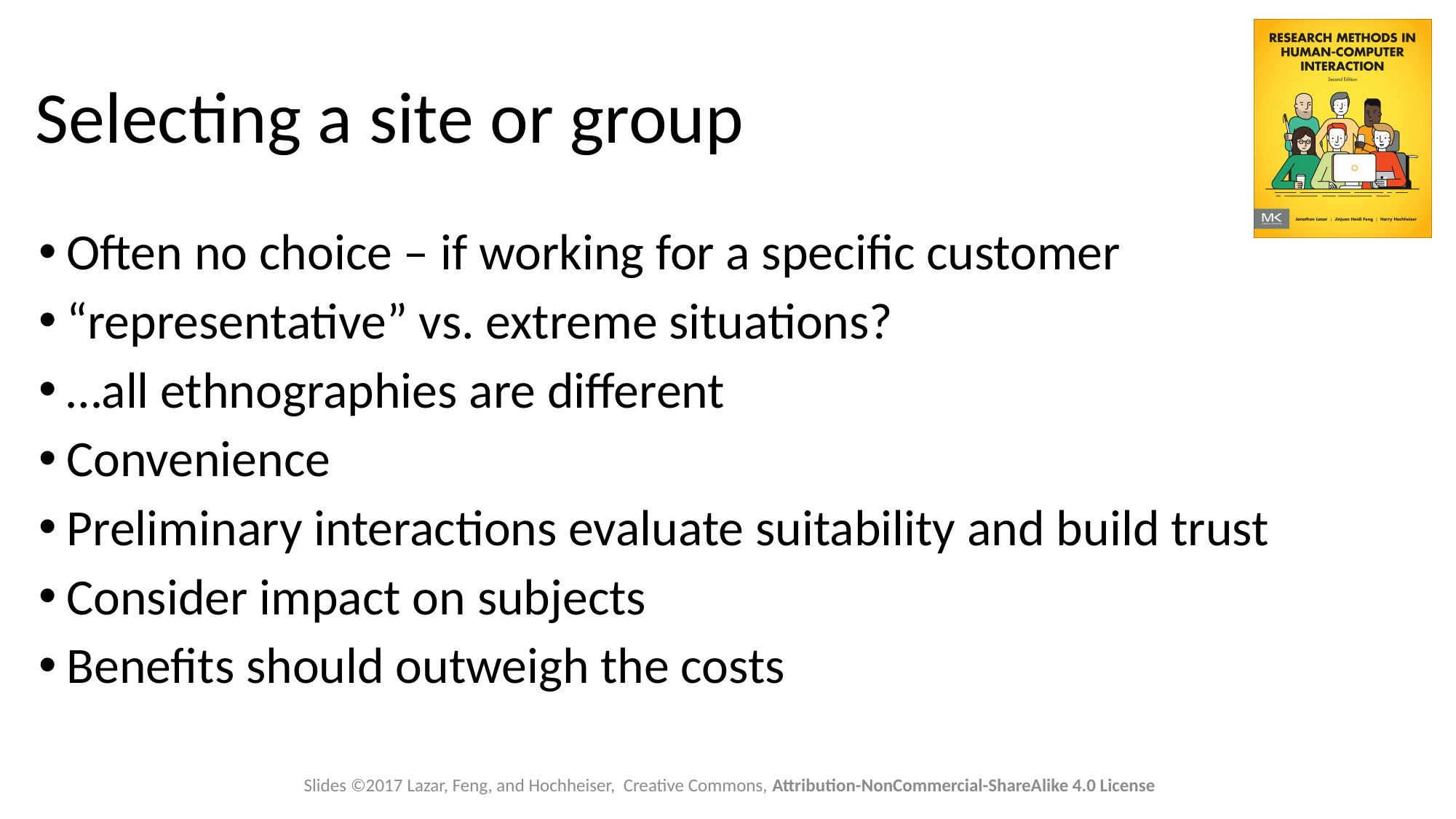

# Selecting a site or group
Often no choice – if working for a specific customer
“representative” vs. extreme situations?
…all ethnographies are different
Convenience
Preliminary interactions evaluate suitability and build trust
Consider impact on subjects
Benefits should outweigh the costs